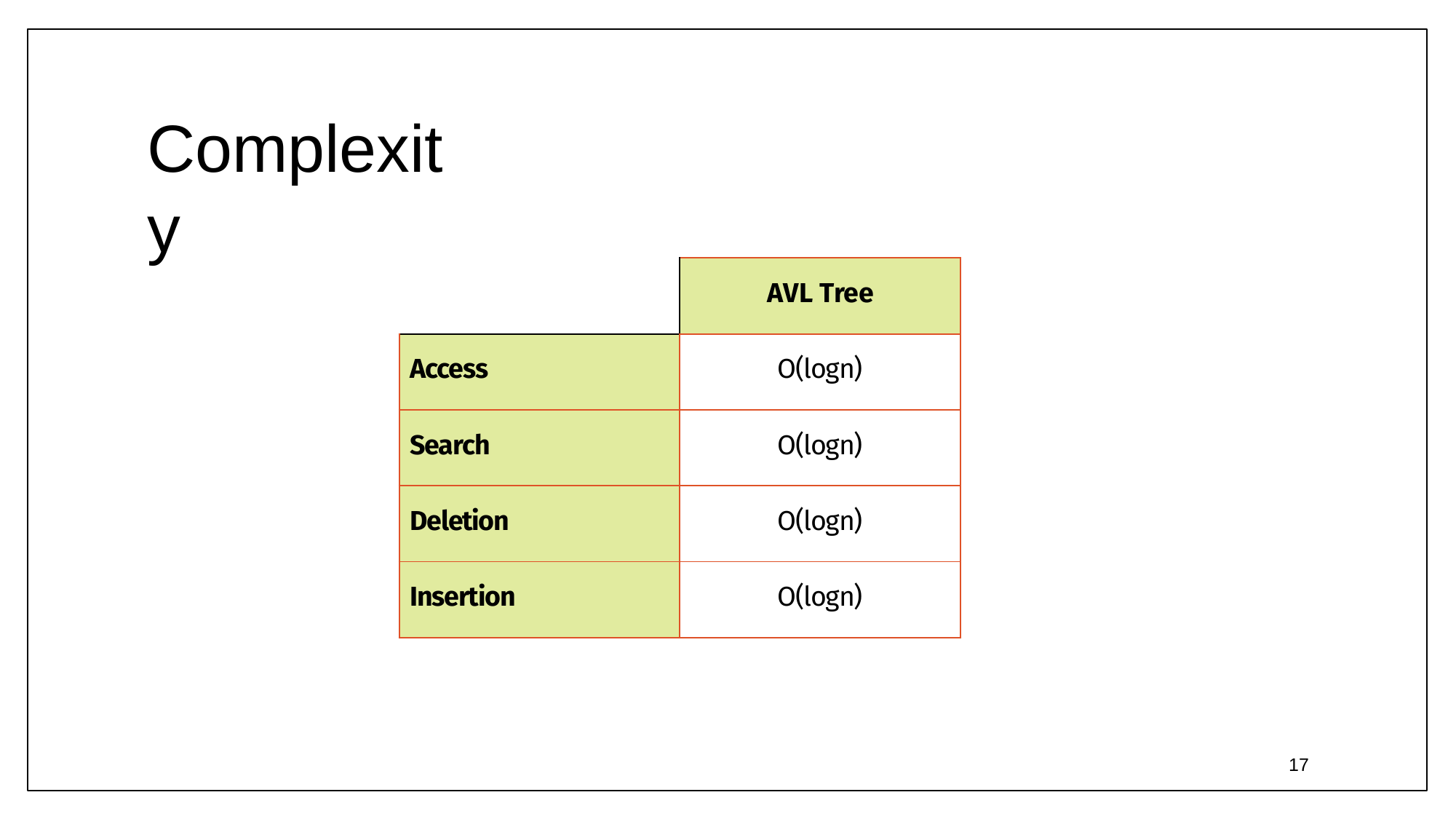

# Complexity
|  | AVL Tree |
| --- | --- |
| Access | O(logn) |
| Search | O(logn) |
| Deletion | O(logn) |
| Insertion | O(logn) |
17